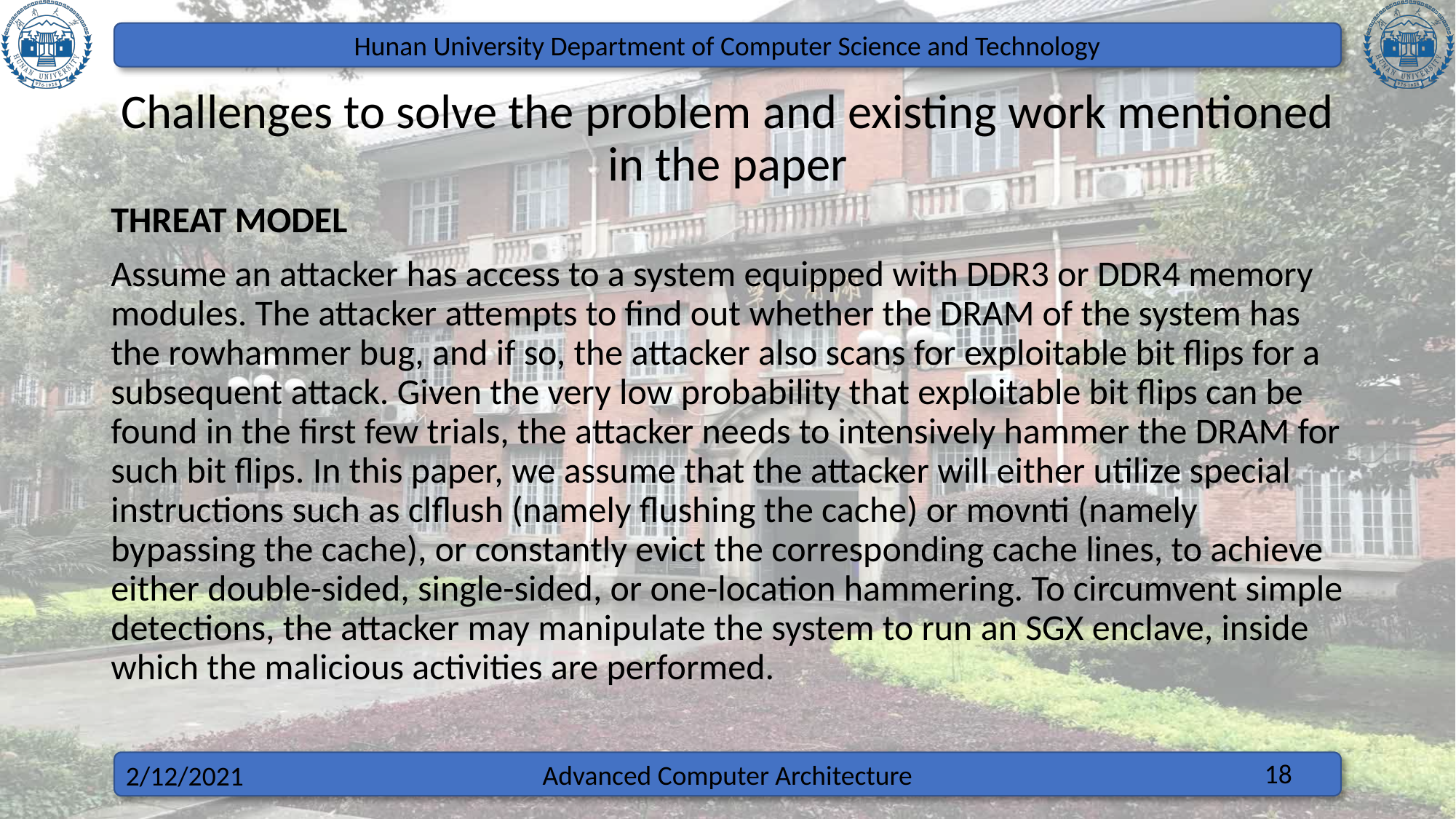

# Challenges to solve the problem and existing work mentioned in the paper
THREAT MODEL
Assume an attacker has access to a system equipped with DDR3 or DDR4 memory modules. The attacker attempts to find out whether the DRAM of the system has the rowhammer bug, and if so, the attacker also scans for exploitable bit flips for a subsequent attack. Given the very low probability that exploitable bit flips can be found in the first few trials, the attacker needs to intensively hammer the DRAM for such bit flips. In this paper, we assume that the attacker will either utilize special instructions such as clflush (namely flushing the cache) or movnti (namely bypassing the cache), or constantly evict the corresponding cache lines, to achieve either double-sided, single-sided, or one-location hammering. To circumvent simple detections, the attacker may manipulate the system to run an SGX enclave, inside which the malicious activities are performed.